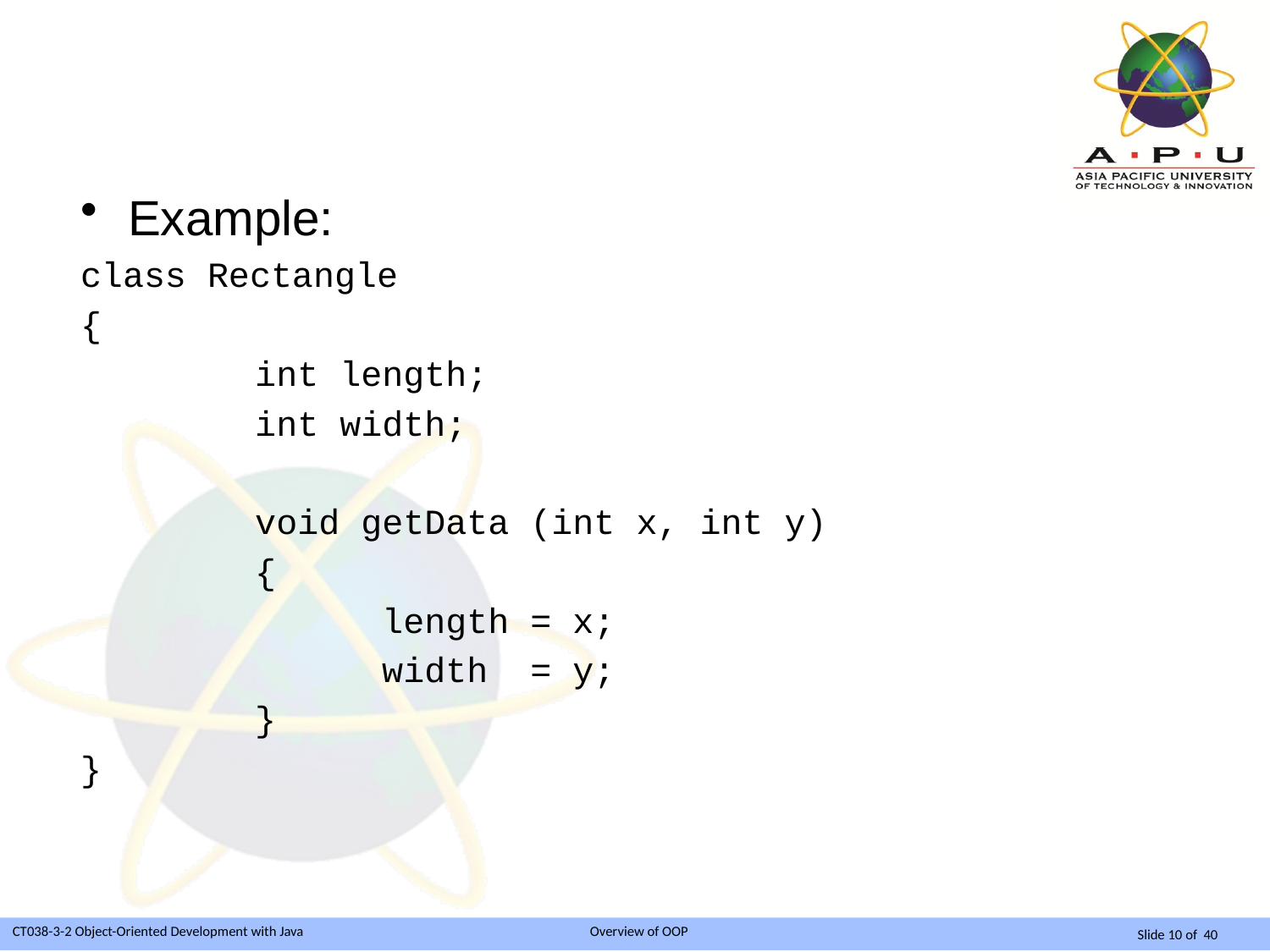

Example:
class Rectangle
{
		int length;
		int width;

		void getData (int x, int y)
		{
			length = x;
			width  = y;
		}
}